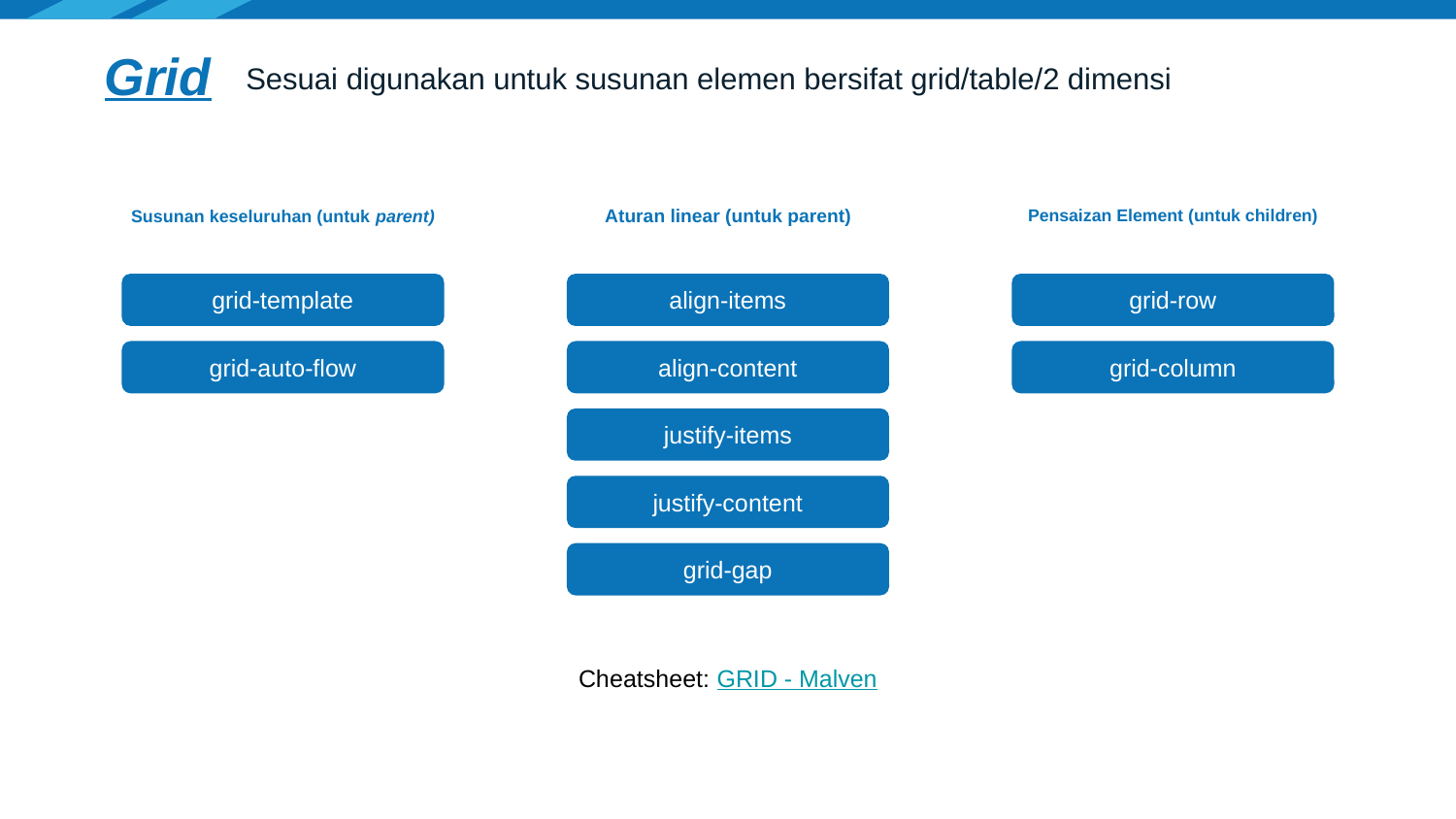

# Grid
Sesuai digunakan untuk susunan elemen bersifat grid/table/2 dimensi

Susunan keseluruhan (untuk parent)
Aturan linear (untuk parent)
Pensaizan Element (untuk children)
grid-template
grid-row
align-items
grid-auto-flow
grid-column
align-content
justify-items
justify-content
grid-gap
Cheatsheet: GRID - Malven